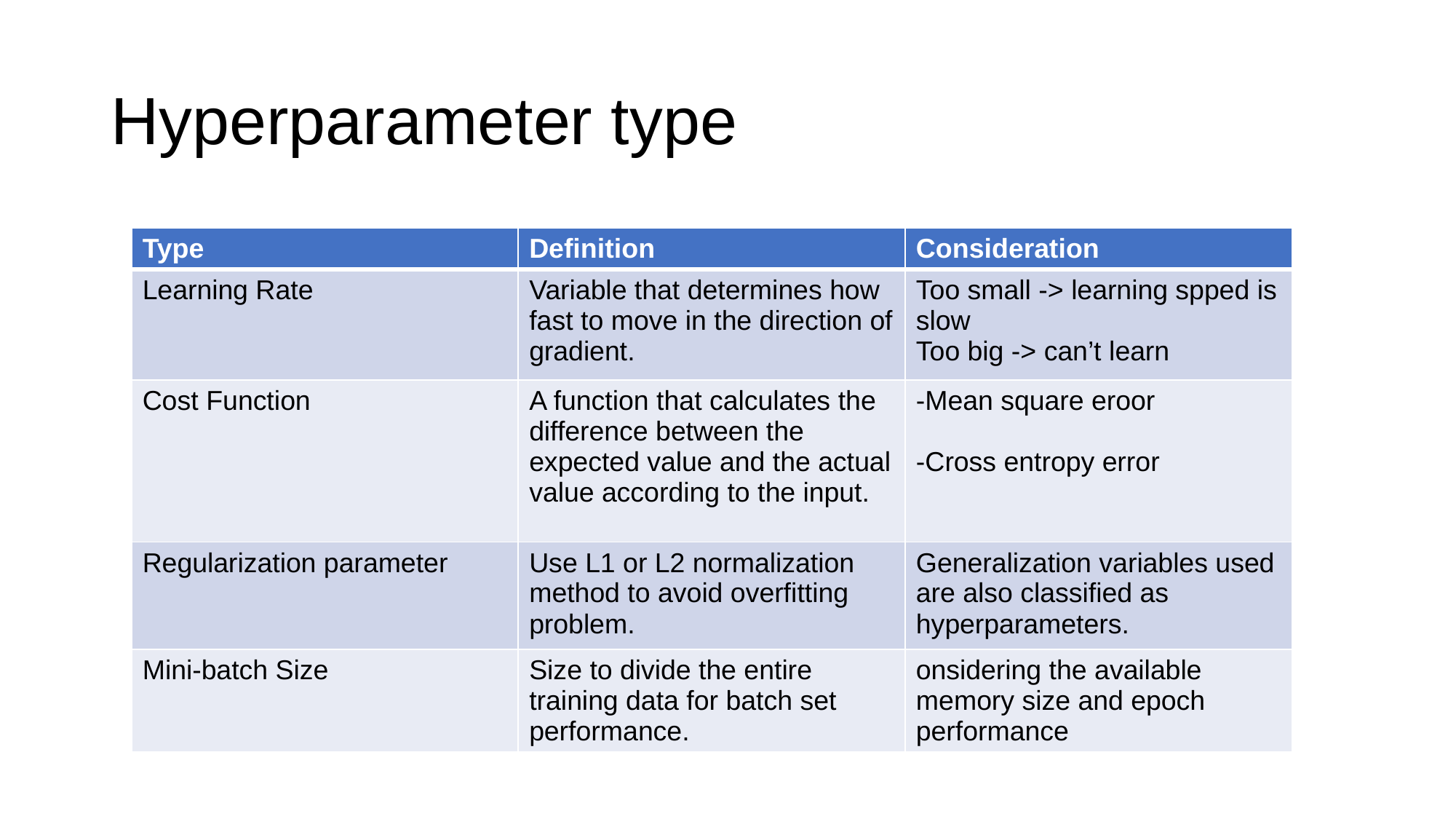

# Hyperparameter type
| Type | Definition | Consideration |
| --- | --- | --- |
| Learning Rate | Variable that determines how fast to move in the direction of gradient. | Too small -> learning spped is slow Too big -> can’t learn |
| Cost Function | A function that calculates the difference between the expected value and the actual value according to the input. | -Mean square eroor -Cross entropy error |
| Regularization parameter | Use L1 or L2 normalization method to avoid overfitting problem. | Generalization variables used are also classified as hyperparameters. |
| Mini-batch Size | Size to divide the entire training data for batch set performance. | onsidering the available memory size and epoch performance |